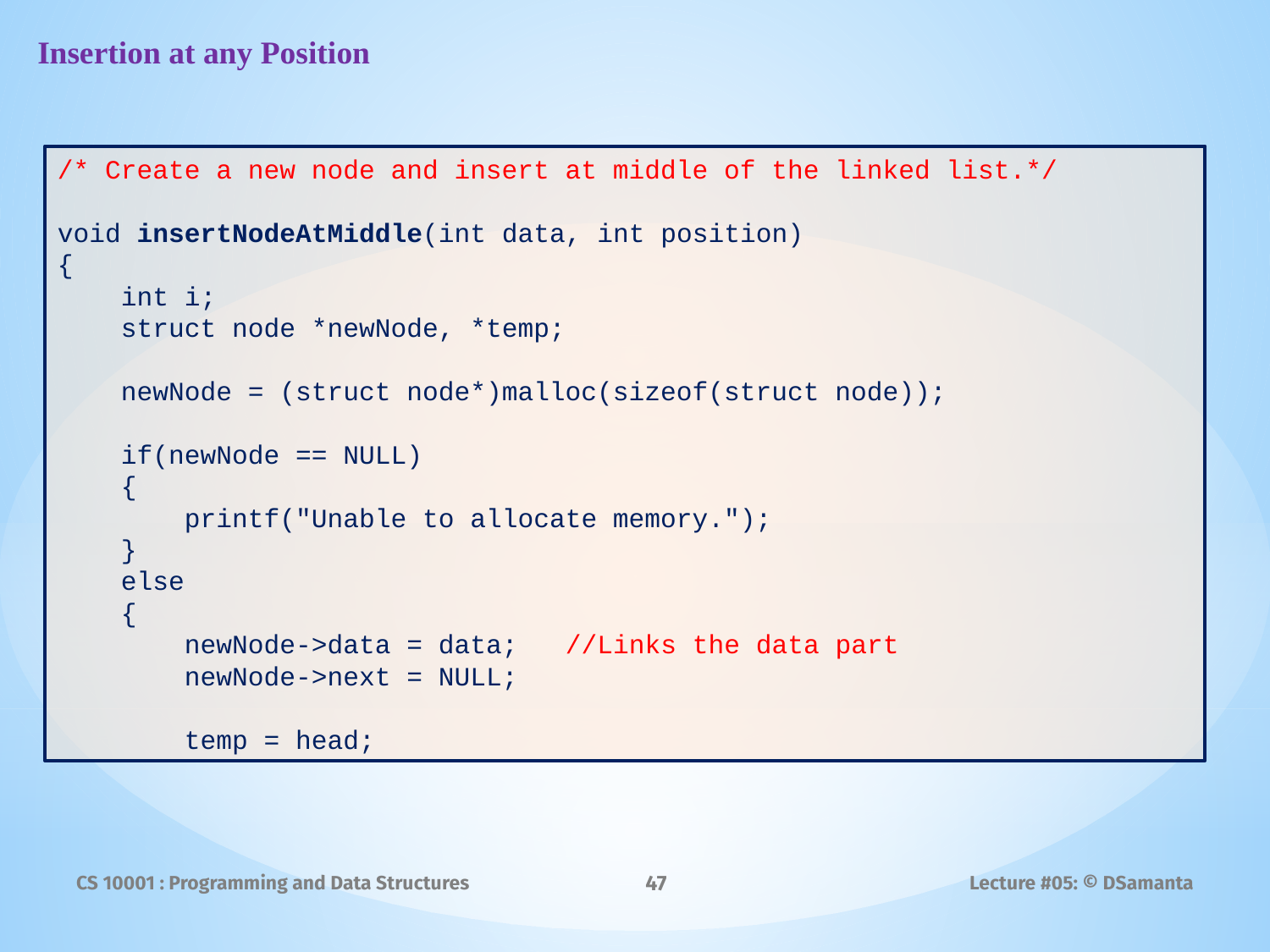

# Insertion at any Position
/* Create a new node and insert at middle of the linked list.*/

void insertNodeAtMiddle(int data, int position)
{
    int i;
    struct node *newNode, *temp;

    newNode = (struct node*)malloc(sizeof(struct node));

    if(newNode == NULL)
    {
        printf("Unable to allocate memory.");
    }
    else
    {
        newNode->data = data; 	//Links the data part
        newNode->next = NULL;

        temp = head;
CS 10001 : Programming and Data Structures
47
Lecture #05: © DSamanta